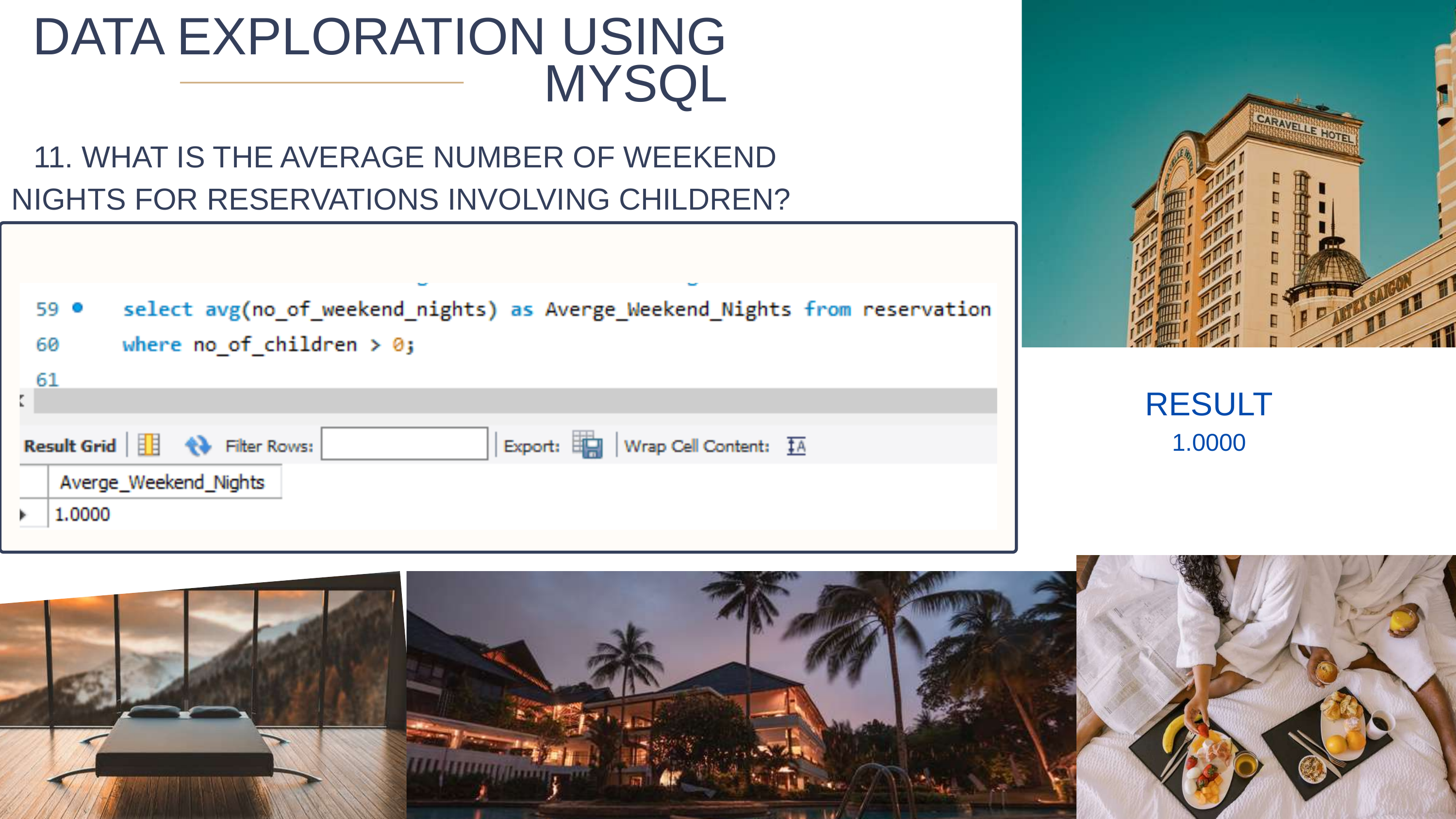

DATA EXPLORATION USING MYSQL

11. WHAT IS THE AVERAGE NUMBER OF WEEKEND NIGHTS FOR RESERVATIONS INVOLVING CHILDREN?

RESULT
1.0000